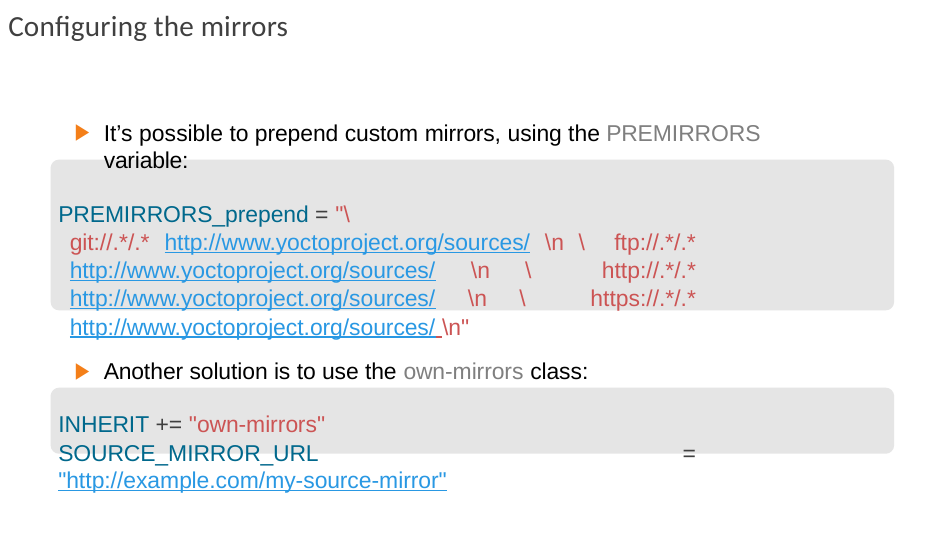

# Configuring the mirrors
It’s possible to prepend custom mirrors, using the PREMIRRORS variable:

PREMIRRORS_prepend = "\
git://.*/.* http://www.yoctoproject.org/sources/ \n \  ftp://.*/.* http://www.yoctoproject.org/sources/ \n \  http://.*/.* http://www.yoctoproject.org/sources/ \n \  https://.*/.* http://www.yoctoproject.org/sources/ \n"

Another solution is to use the own-mirrors class:

INHERIT += "own-mirrors"
SOURCE_MIRROR_URL = "http://example.com/my-source-mirror"

125/300
Remake by Mao Huynh